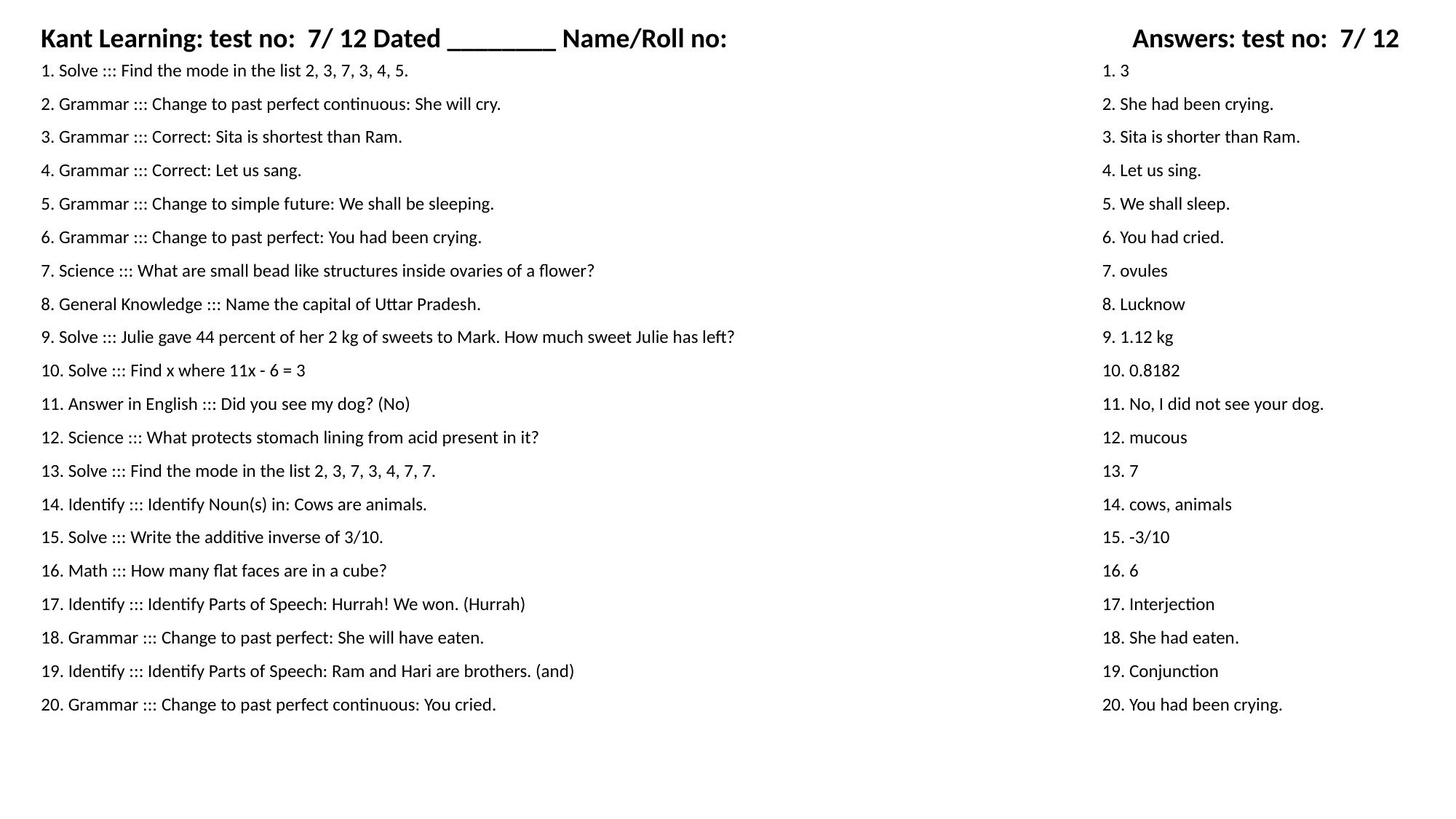

Kant Learning: test no:  7/ 12 Dated ________ Name/Roll no:
Answers: test no:  7/ 12
1. Solve ::: Find the mode in the list 2, 3, 7, 3, 4, 5.
1. 3
2. Grammar ::: Change to past perfect continuous: She will cry.
2. She had been crying.
3. Grammar ::: Correct: Sita is shortest than Ram.
3. Sita is shorter than Ram.
4. Grammar ::: Correct: Let us sang.
4. Let us sing.
5. Grammar ::: Change to simple future: We shall be sleeping.
5. We shall sleep.
6. Grammar ::: Change to past perfect: You had been crying.
6. You had cried.
7. Science ::: What are small bead like structures inside ovaries of a flower?
7. ovules
8. General Knowledge ::: Name the capital of Uttar Pradesh.
8. Lucknow
9. Solve ::: Julie gave 44 percent of her 2 kg of sweets to Mark. How much sweet Julie has left?
9. 1.12 kg
10. Solve ::: Find x where 11x - 6 = 3
10. 0.8182
11. Answer in English ::: Did you see my dog? (No)
11. No, I did not see your dog.
12. Science ::: What protects stomach lining from acid present in it?
12. mucous
13. Solve ::: Find the mode in the list 2, 3, 7, 3, 4, 7, 7.
13. 7
14. Identify ::: Identify Noun(s) in: Cows are animals.
14. cows, animals
15. Solve ::: Write the additive inverse of 3/10.
15. -3/10
16. Math ::: How many flat faces are in a cube?
16. 6
17. Identify ::: Identify Parts of Speech: Hurrah! We won. (Hurrah)
17. Interjection
18. Grammar ::: Change to past perfect: She will have eaten.
18. She had eaten.
19. Identify ::: Identify Parts of Speech: Ram and Hari are brothers. (and)
19. Conjunction
20. Grammar ::: Change to past perfect continuous: You cried.
20. You had been crying.